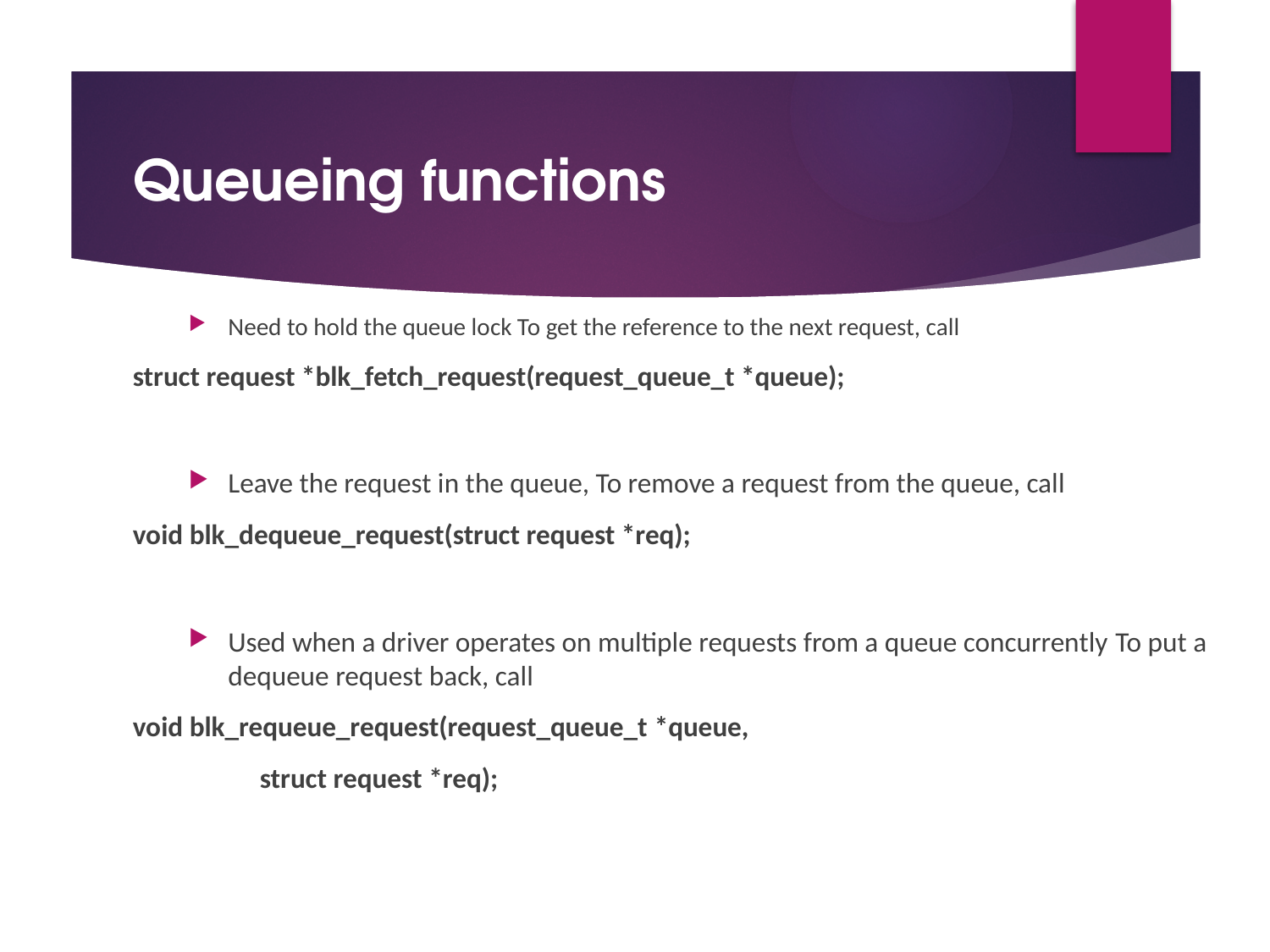

# Queueing functions
Need to hold the queue lock To get the reference to the next request, call
struct request *blk_fetch_request(request_queue_t *queue);

Leave the request in the queue, To remove a request from the queue, call
void blk_dequeue_request(struct request *req);

Used when a driver operates on multiple requests from a queue concurrently To put a dequeue request back, call
void blk_requeue_request(request_queue_t *queue,
                    struct request *req);